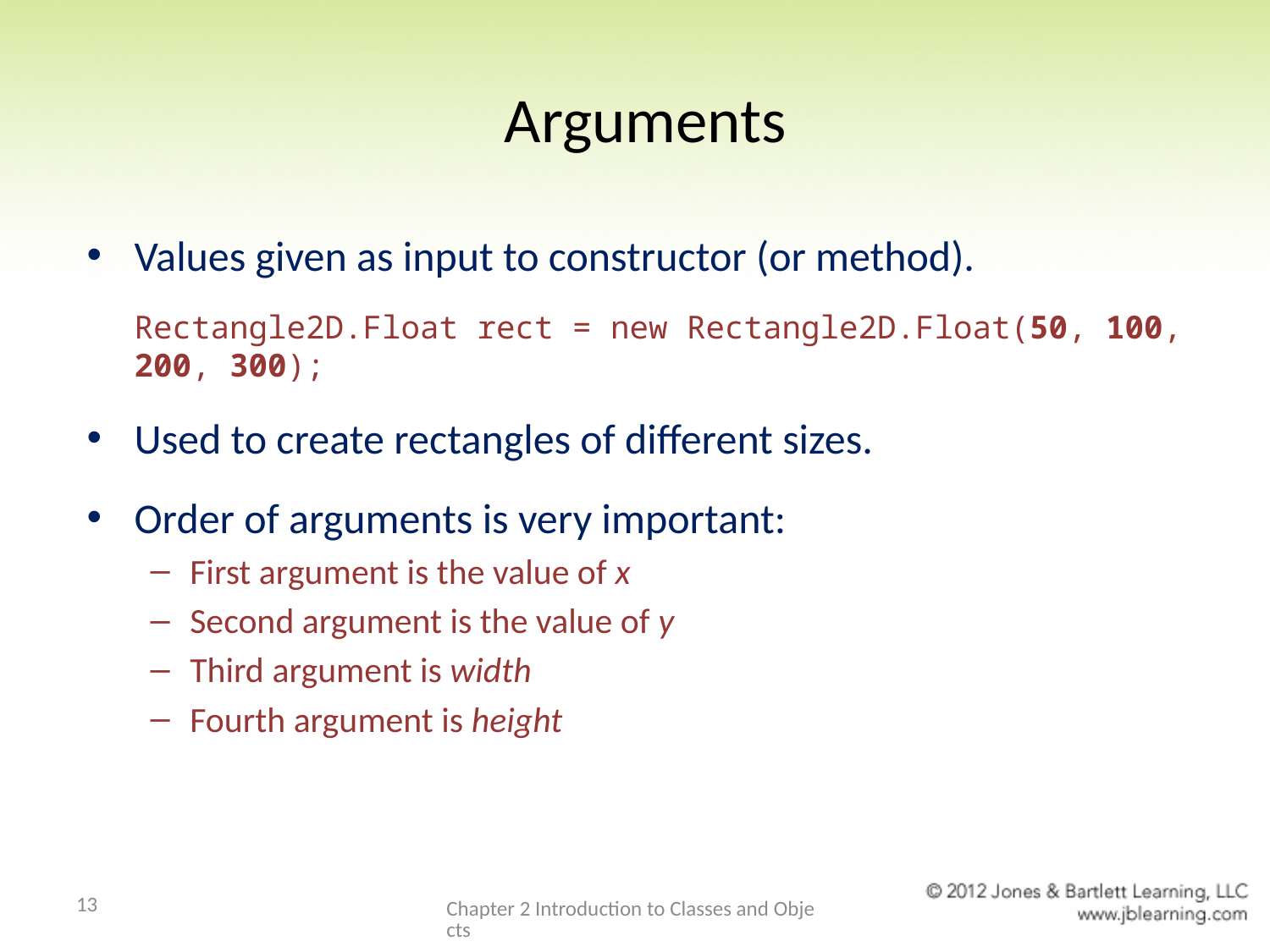

# Arguments
Values given as input to constructor (or method).
	Rectangle2D.Float rect = new Rectangle2D.Float(50, 100, 200, 300);
Used to create rectangles of different sizes.
Order of arguments is very important:
First argument is the value of x
Second argument is the value of y
Third argument is width
Fourth argument is height

13
Chapter 2 Introduction to Classes and Objects